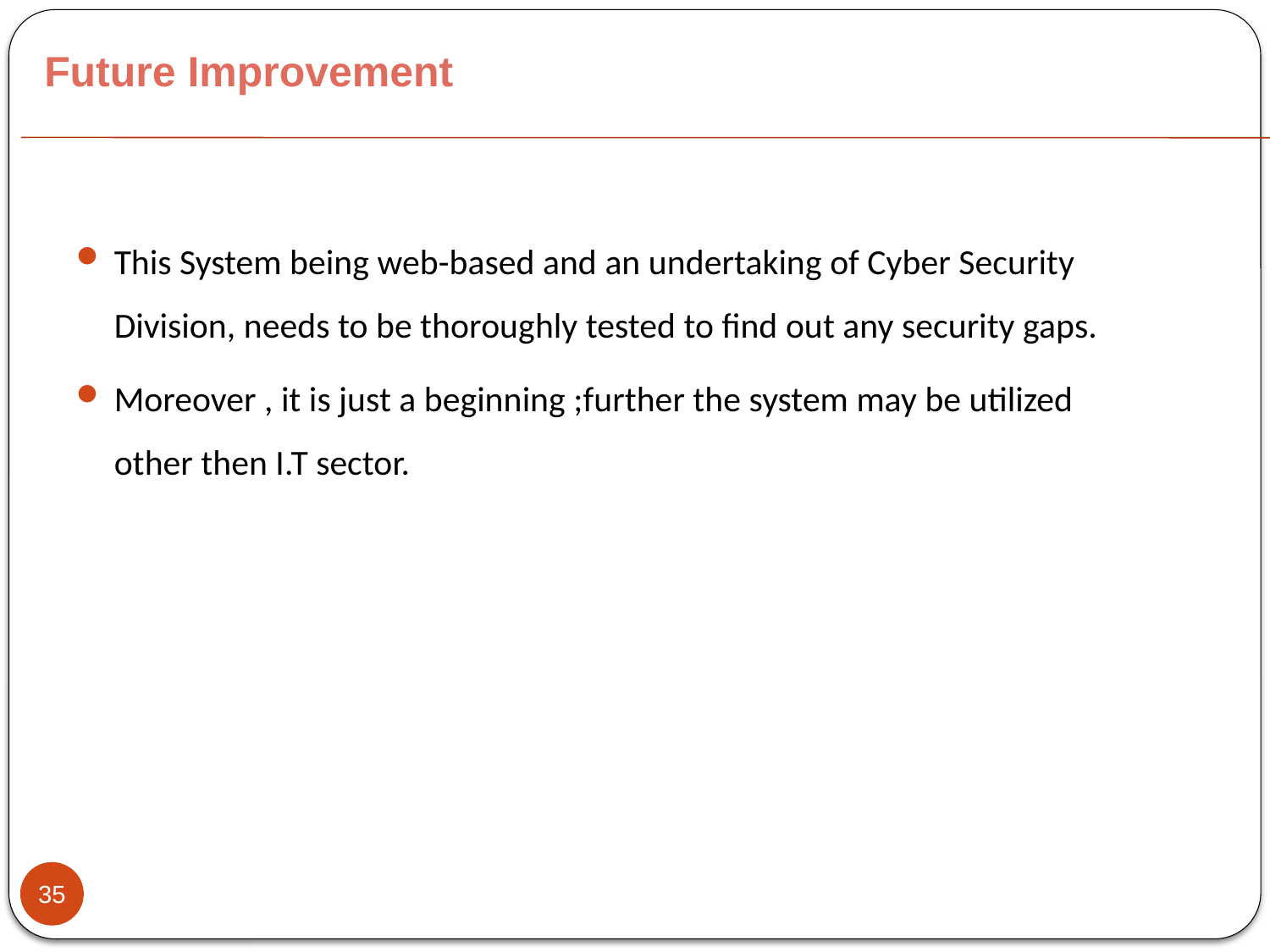

# Future Improvement
This System being web-based and an undertaking of Cyber Security Division, needs to be thoroughly tested to find out any security gaps.
Moreover , it is just a beginning ;further the system may be utilized other then I.T sector.
35